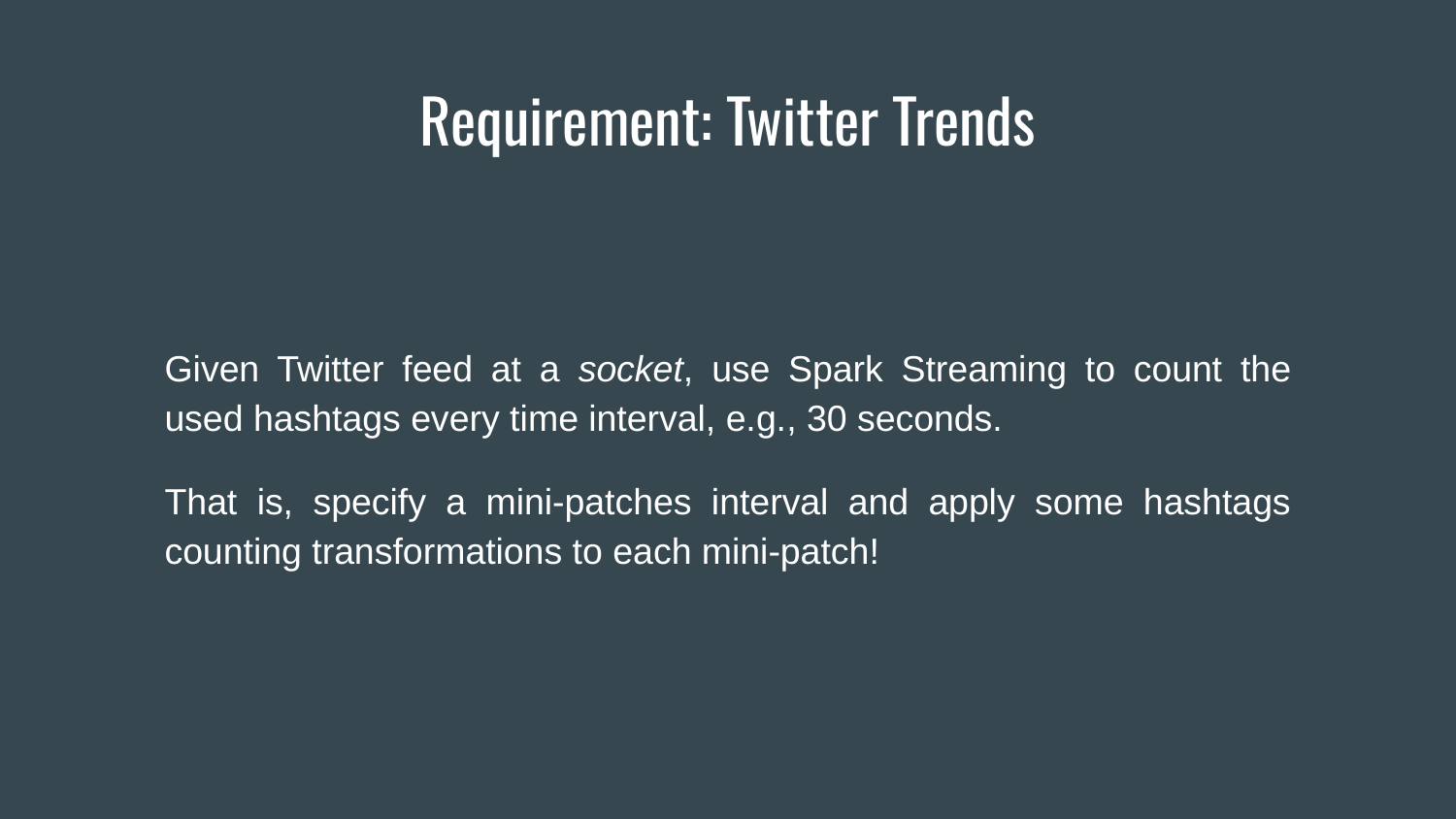

# Requirement: Twitter Trends
Given Twitter feed at a socket, use Spark Streaming to count the used hashtags every time interval, e.g., 30 seconds.
That is, specify a mini-patches interval and apply some hashtags counting transformations to each mini-patch!